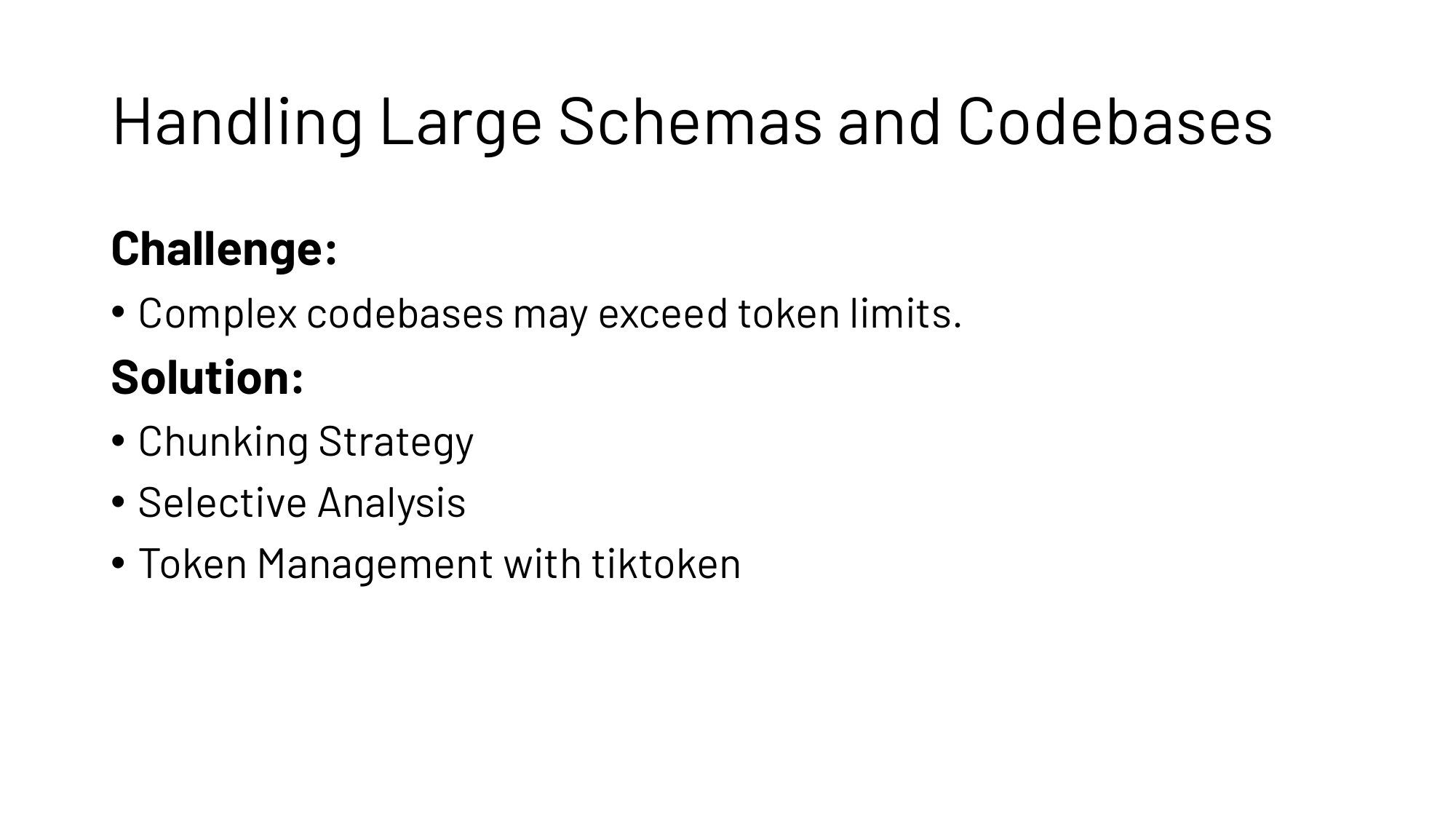

# Handling Large Schemas and Codebases
Challenge:
Complex codebases may exceed token limits.
Solution:
Chunking Strategy
Selective Analysis
Token Management with tiktoken